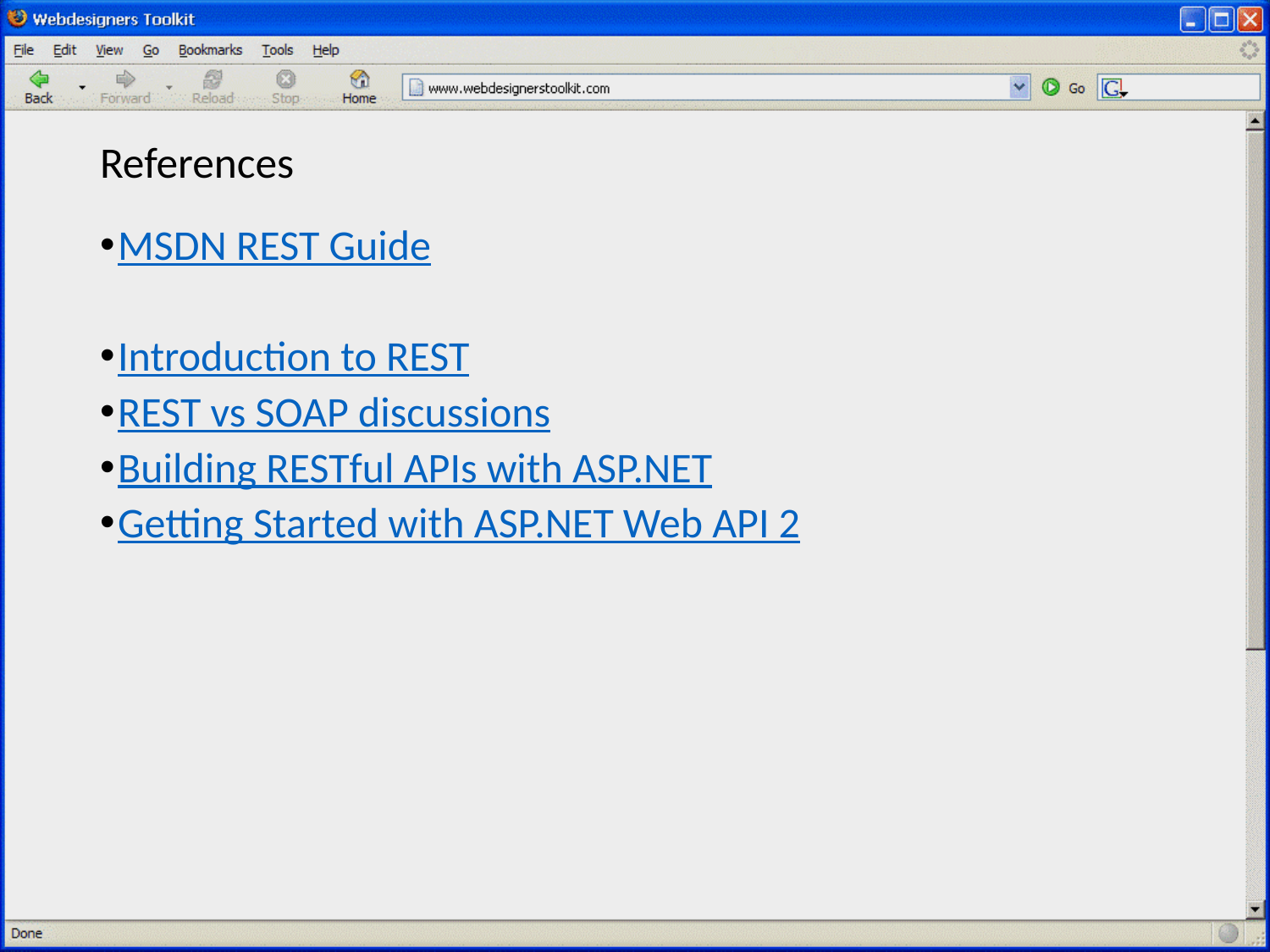

# References
MSDN REST Guide

Introduction to REST
REST vs SOAP discussions
Building RESTful APIs with ASP.NET
Getting Started with ASP.NET Web API 2